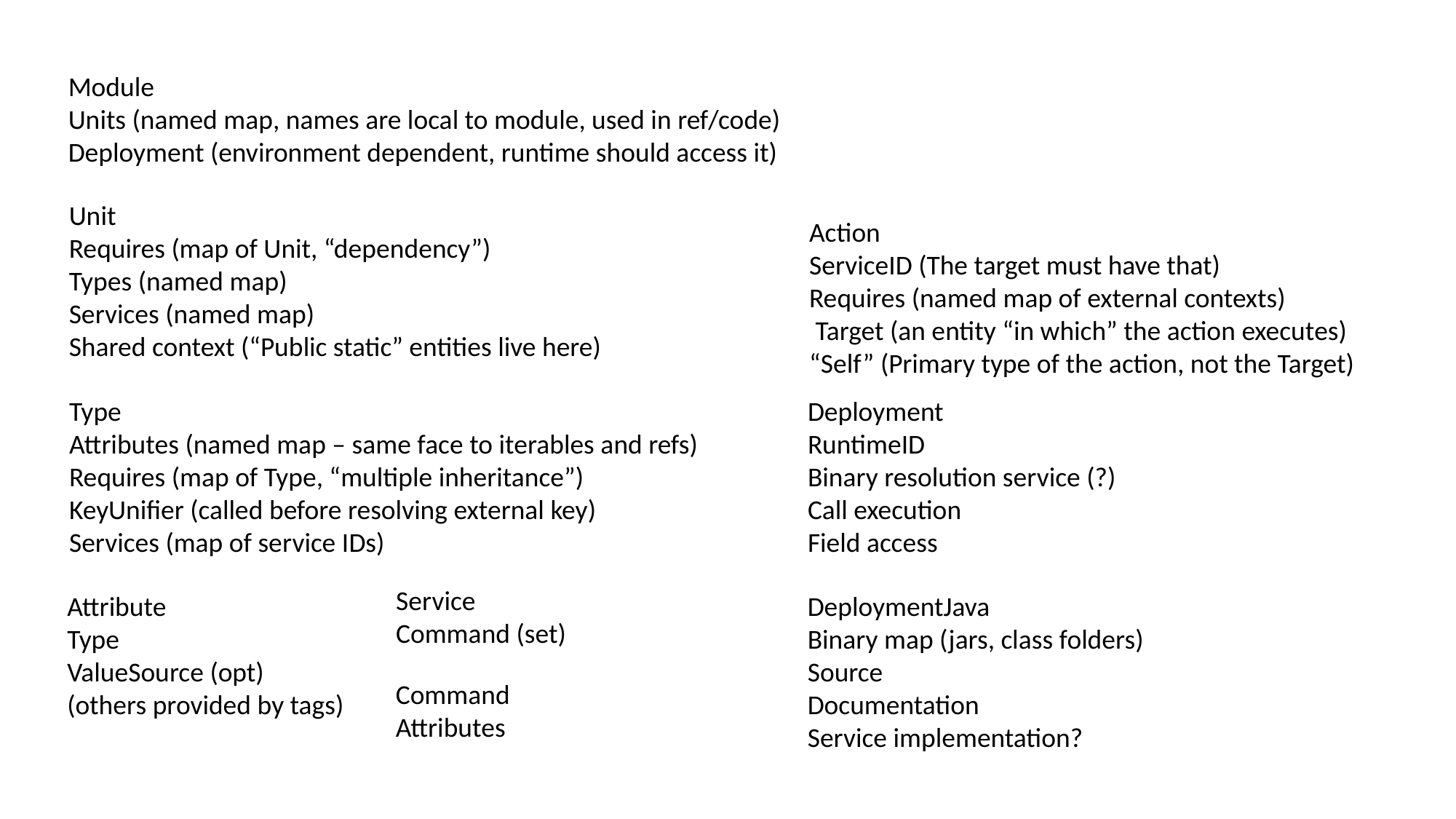

Module
Units (named map, names are local to module, used in ref/code)
Deployment (environment dependent, runtime should access it)
Unit
Requires (map of Unit, “dependency”)
Types (named map)
Services (named map)
Shared context (“Public static” entities live here)
Action
ServiceID (The target must have that)
Requires (named map of external contexts)
 Target (an entity “in which” the action executes)
“Self” (Primary type of the action, not the Target)
Type
Attributes (named map – same face to iterables and refs)
Requires (map of Type, “multiple inheritance”)
KeyUnifier (called before resolving external key)
Services (map of service IDs)
Deployment
RuntimeID
Binary resolution service (?)
Call execution
Field access
Service
Command (set)
Attribute
Type
ValueSource (opt)
(others provided by tags)
DeploymentJava
Binary map (jars, class folders)
Source
Documentation
Service implementation?
Command
Attributes